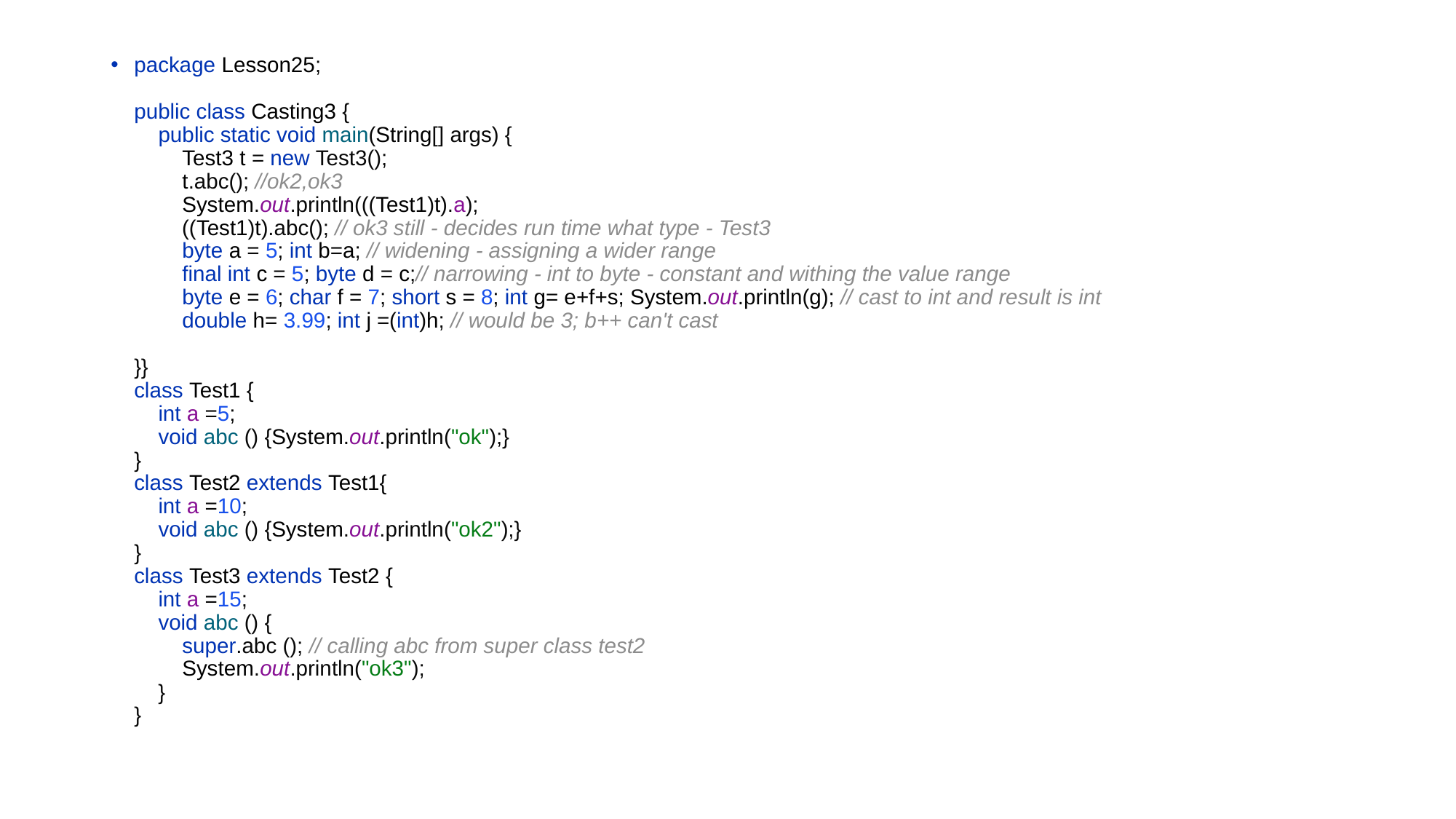

package Lesson25;
public class Casting3 {
    public static void main(String[] args) {
        Test3 t = new Test3();
        t.abc(); //ok2,ok3
        System.out.println(((Test1)t).a);
        ((Test1)t).abc(); // ok3 still - decides run time what type - Test3
        byte a = 5; int b=a; // widening - assigning a wider range
        final int c = 5; byte d = c;// narrowing - int to byte - constant and withing the value range
        byte e = 6; char f = 7; short s = 8; int g= e+f+s; System.out.println(g); // cast to int and result is int
        double h= 3.99; int j =(int)h; // would be 3; b++ can't cast
}}
class Test1 {
    int a =5;
    void abc () {System.out.println("ok");}
}
class Test2 extends Test1{
    int a =10;
    void abc () {System.out.println("ok2");}
}
class Test3 extends Test2 {
    int a =15;
    void abc () {
        super.abc (); // calling abc from super class test2
        System.out.println("ok3");
    }
}